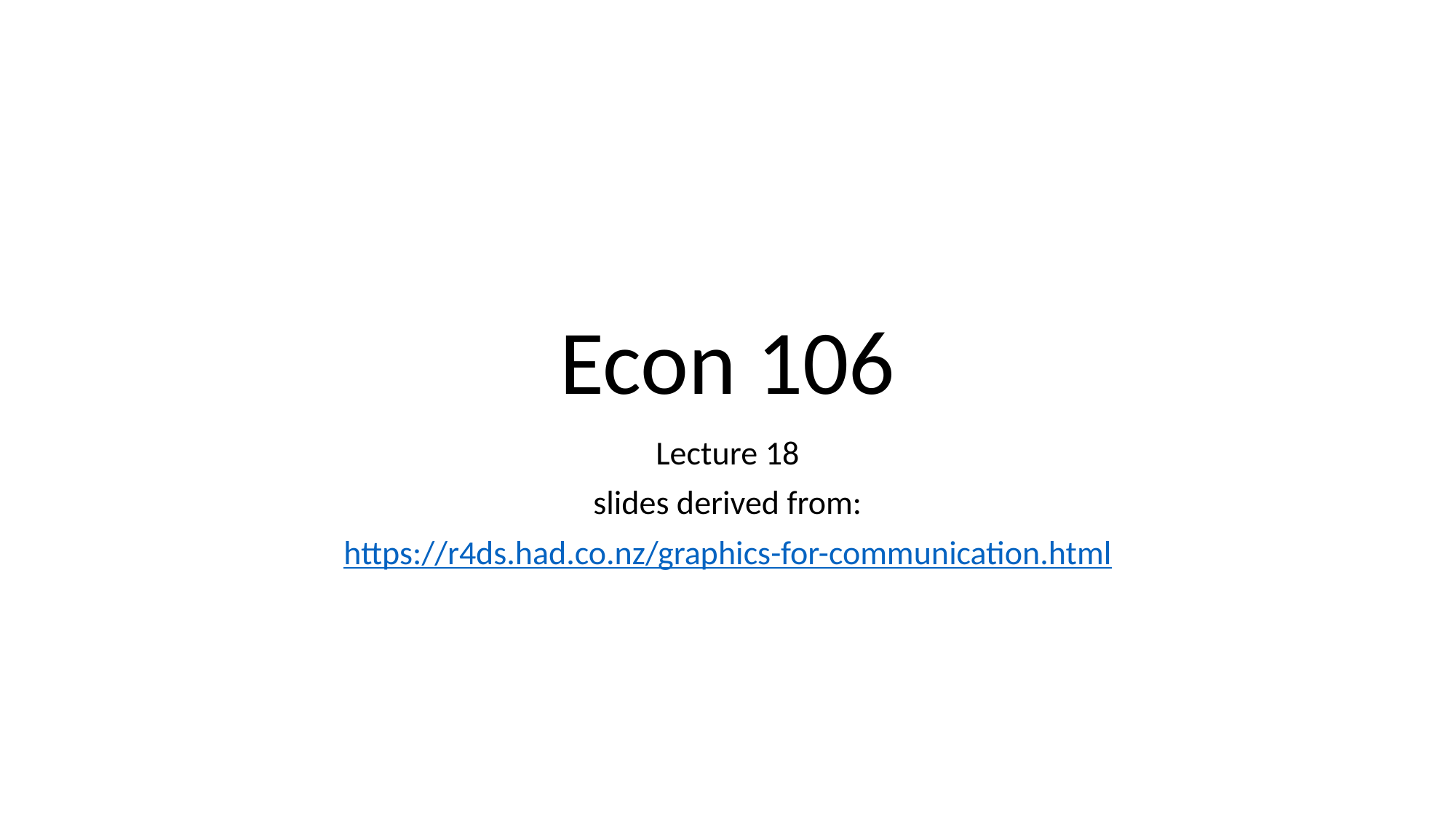

# Econ 106
Lecture 18
slides derived from:
https://r4ds.had.co.nz/graphics-for-communication.html